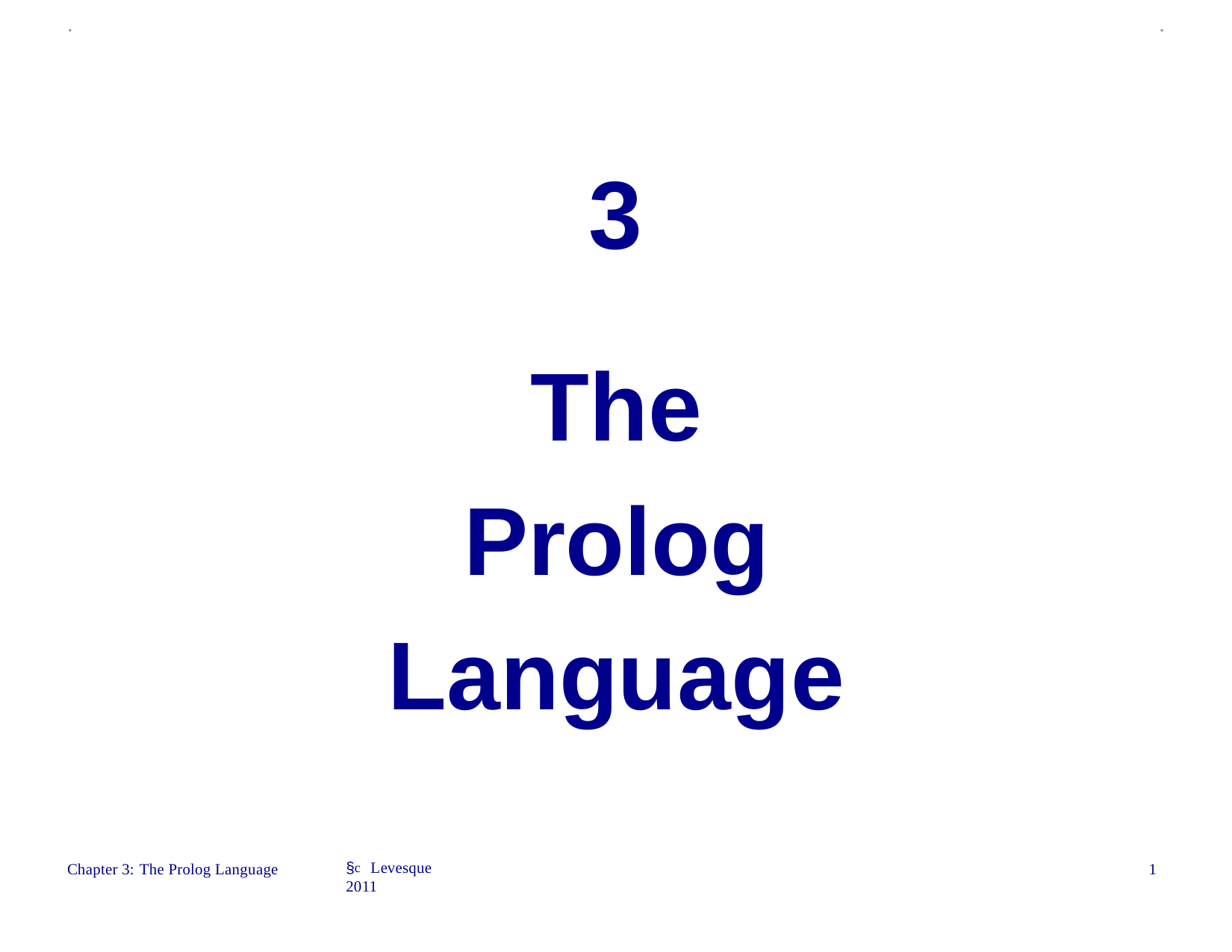

.
.
3
The Prolog Language
§c   Levesque 2011
1
Chapter 3: The Prolog Language